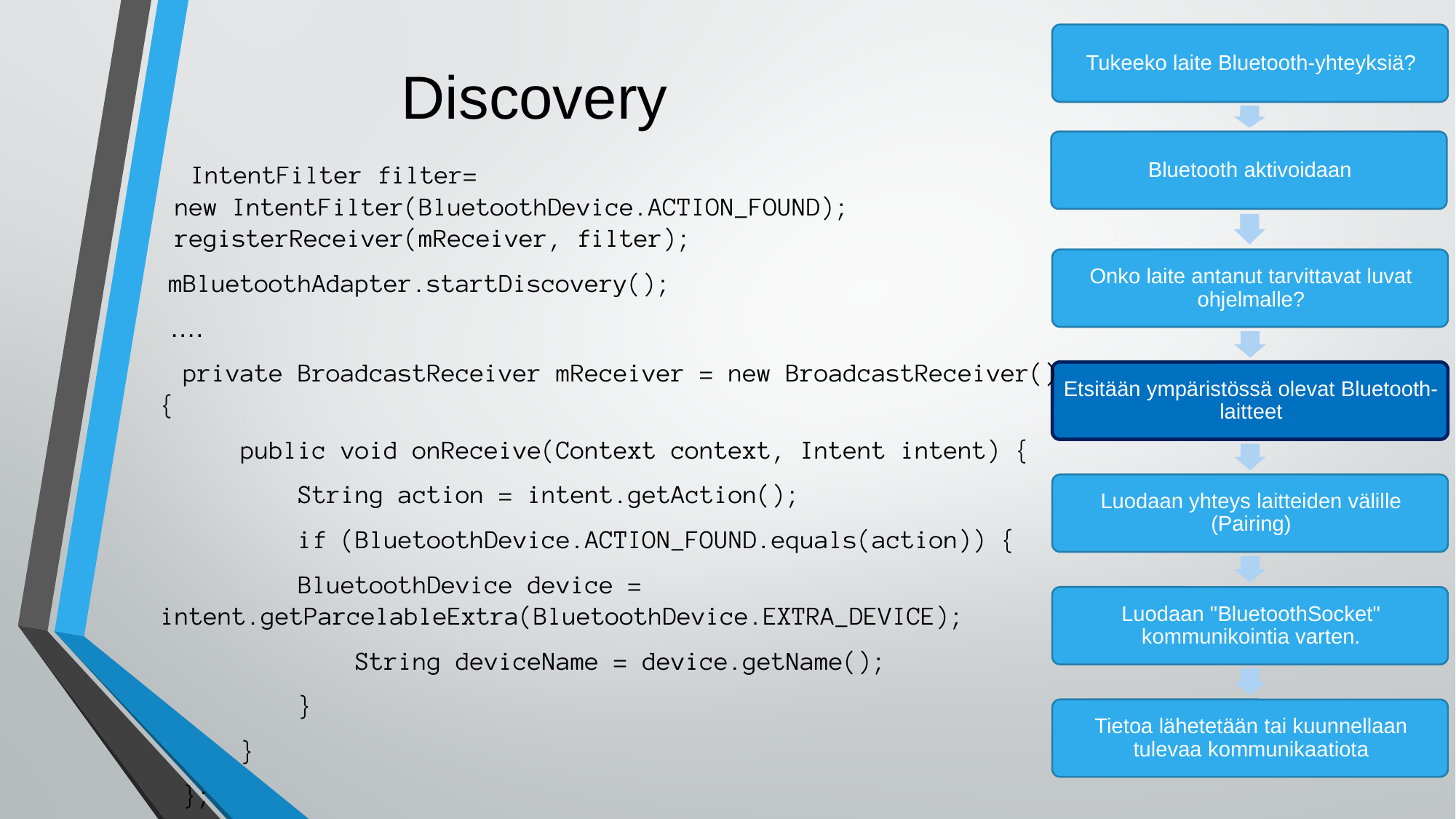

Tukeeko laite Bluetooth-yhteyksiä?

Bluetooth aktivoidaan

Onko laite antanut tarvittavat luvat ohjelmalle?

Etsitään ympäristössä olevat Bluetooth-laitteet

Luodaan yhteys laitteiden välille (Pairing)

Luodaan "BluetoothSocket" kommunikointia varten.

Tietoa lähetetään tai kuunnellaan tulevaa kommunikaatiota
# Discovery
        IntentFilter filter=   new IntentFilter(BluetoothDevice.ACTION_FOUND);
 registerReceiver(mReceiver, filter);
   mBluetoothAdapter.startDiscovery();
      ….
    private BroadcastReceiver mReceiver = new BroadcastReceiver() {
        public void onReceive(Context context, Intent intent) {
            String action = intent.getAction();
            if (BluetoothDevice.ACTION_FOUND.equals(action)) {
            BluetoothDevice device =    intent.getParcelableExtra(BluetoothDevice.EXTRA_DEVICE);
                String deviceName = device.getName();
            }
        }
    };